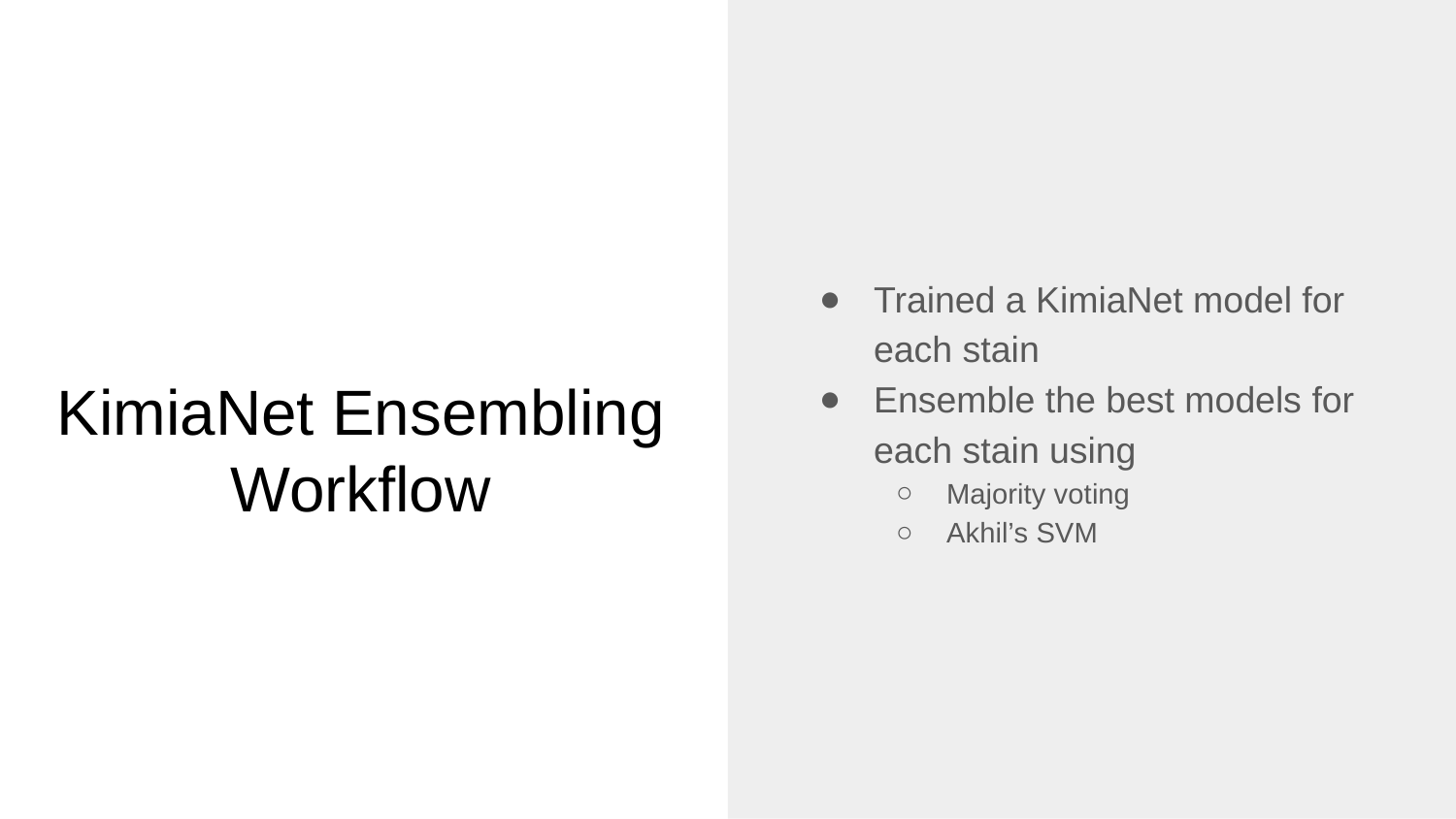

Trained a KimiaNet model for each stain
Ensemble the best models for each stain using
Majority voting
Akhil’s SVM
# KimiaNet Ensembling Workflow